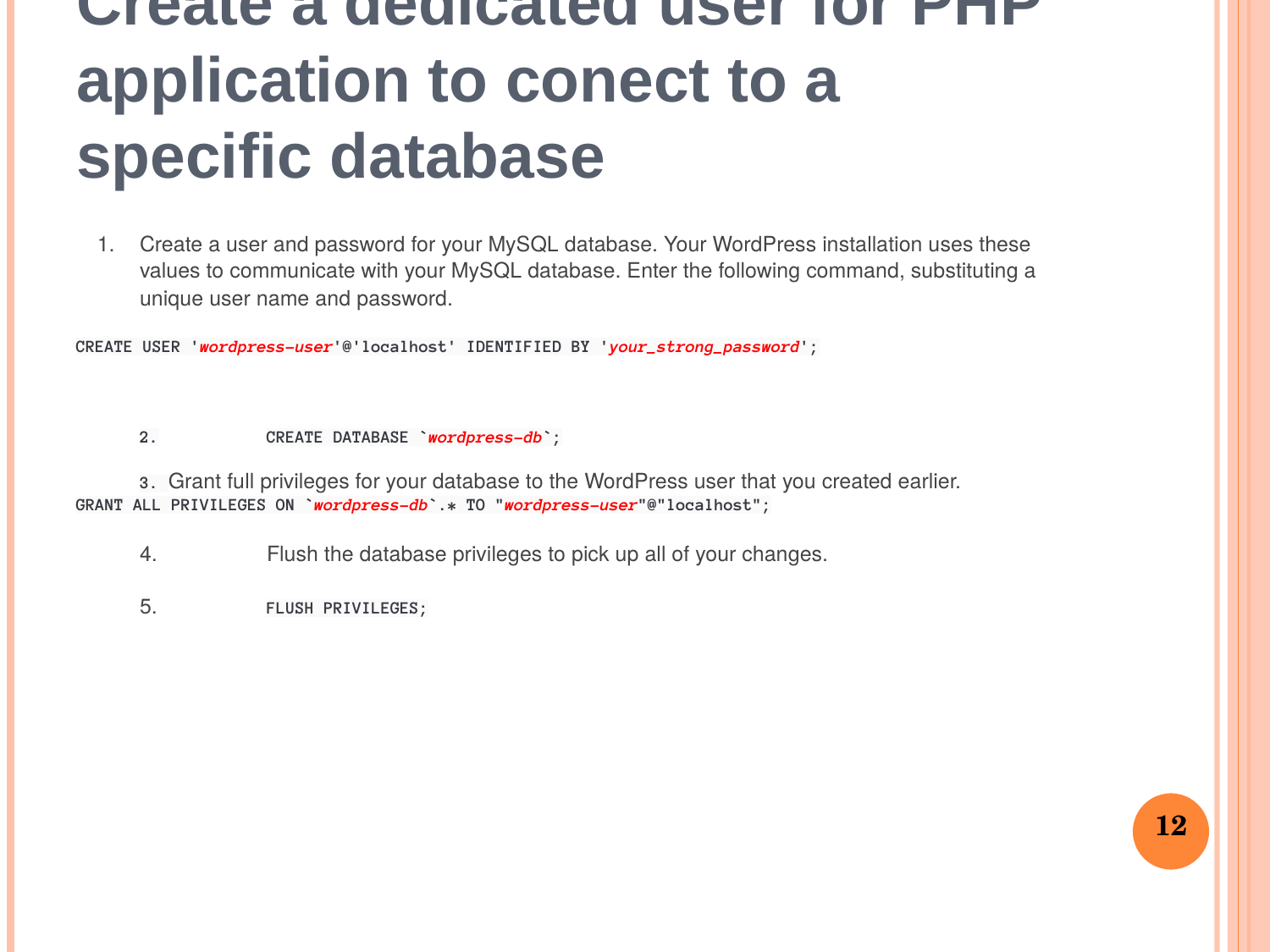

# Create a dedicated user for PHP application to conect to a specific database
Create a user and password for your MySQL database. Your WordPress installation uses these values to communicate with your MySQL database. Enter the following command, substituting a unique user name and password.
CREATE USER 'wordpress-user'@'localhost' IDENTIFIED BY 'your_strong_password';

2.	CREATE DATABASE `wordpress-db`;

3. Grant full privileges for your database to the WordPress user that you created earlier.
GRANT ALL PRIVILEGES ON `wordpress-db`.* TO "wordpress-user"@"localhost";
4.	Flush the database privileges to pick up all of your changes.
5. 	FLUSH PRIVILEGES;

12